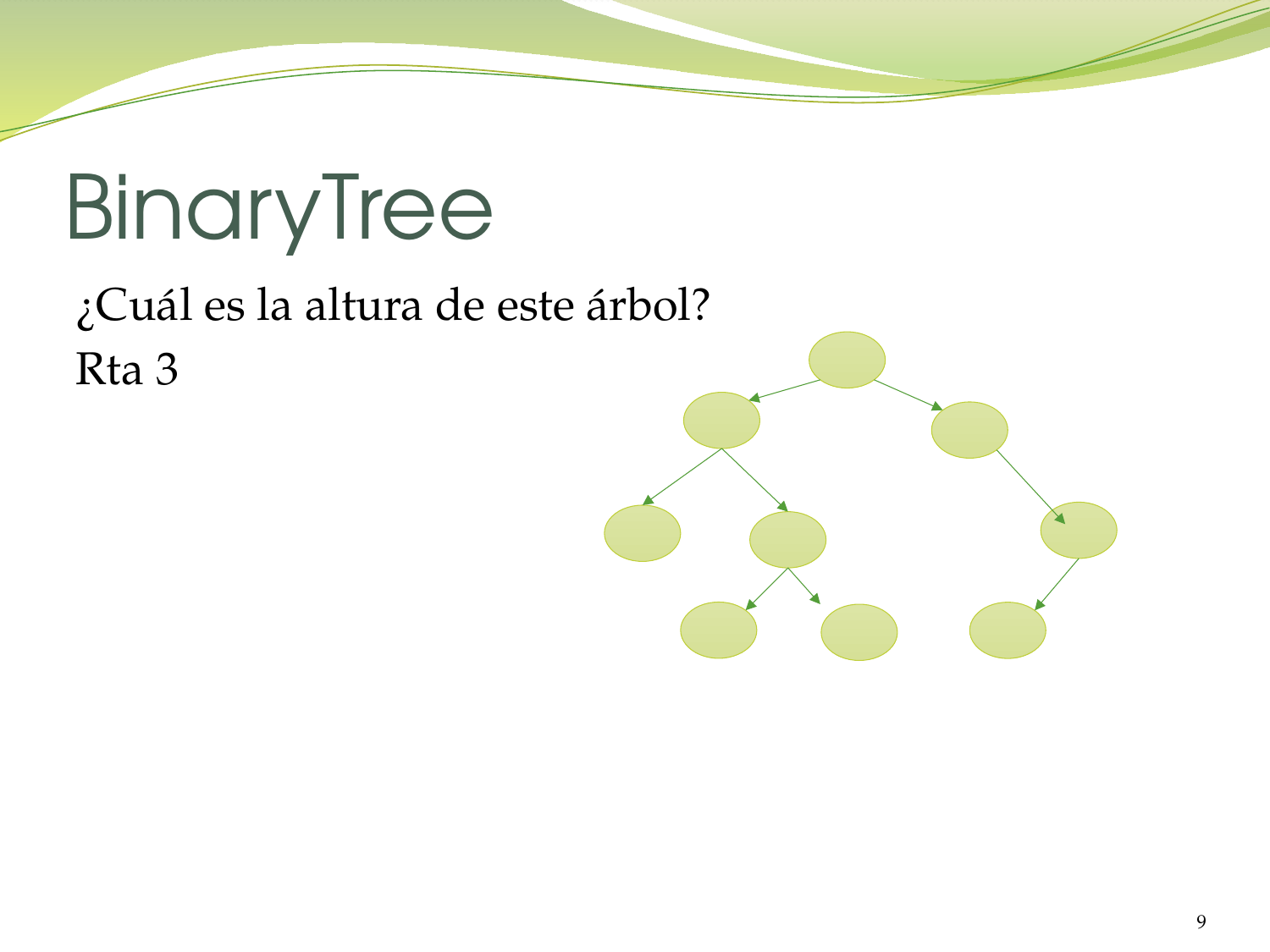

# BinaryTree
¿Cuál es la altura de este árbol?
Rta 3

9